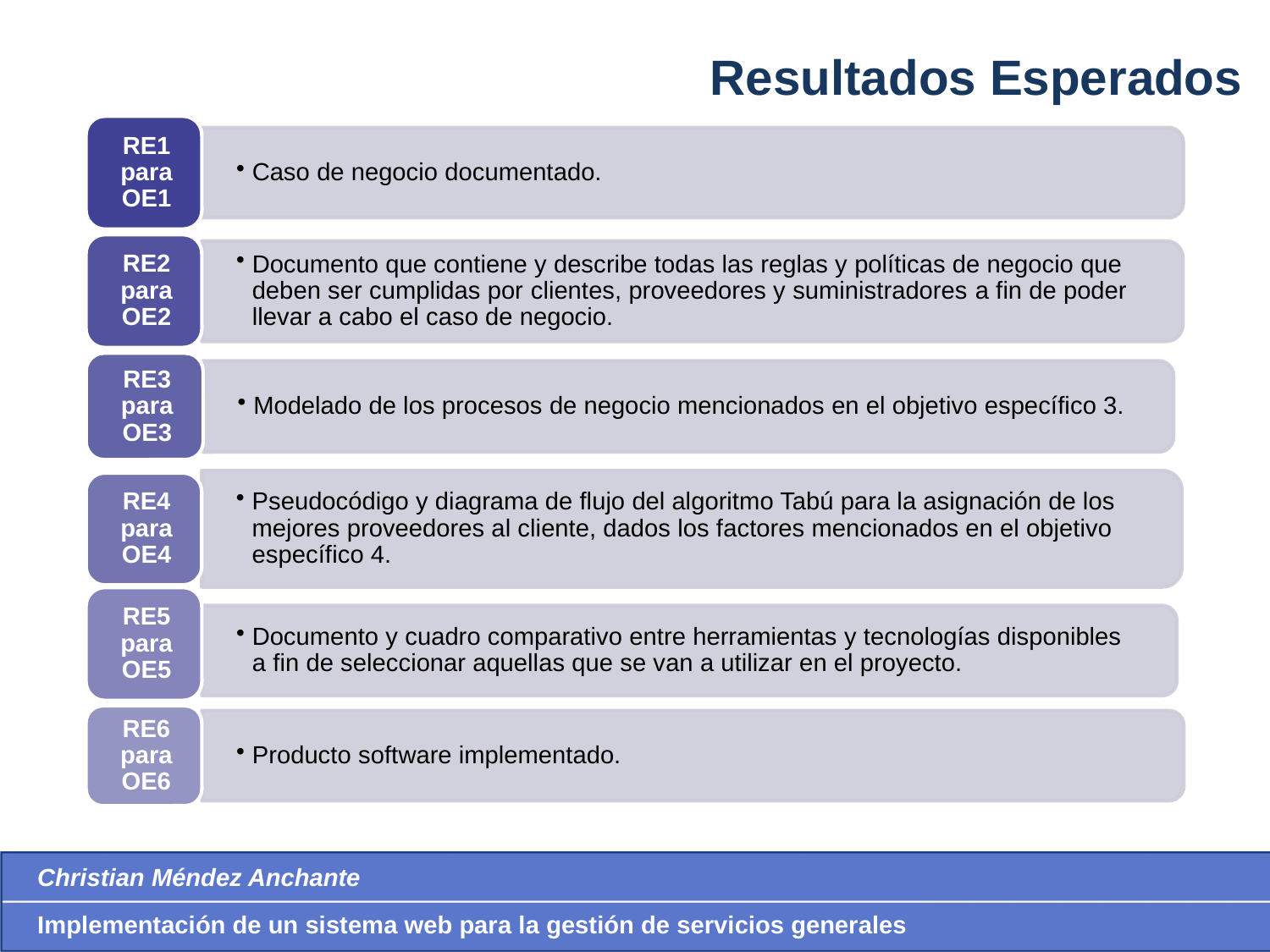

Resultados Esperados
Caso de negocio documentado.
RE1 para OE1
Documento que contiene y describe todas las reglas y políticas de negocio que deben ser cumplidas por clientes, proveedores y suministradores a fin de poder llevar a cabo el caso de negocio.
RE2 para OE2
Modelado de los procesos de negocio mencionados en el objetivo específico 3.
RE3 para OE3
Pseudocódigo y diagrama de flujo del algoritmo Tabú para la asignación de los mejores proveedores al cliente, dados los factores mencionados en el objetivo específico 4.
RE4 para OE4
Documento y cuadro comparativo entre herramientas y tecnologías disponibles a fin de seleccionar aquellas que se van a utilizar en el proyecto.
RE5 para OE5
Producto software implementado.
RE6 para OE6
Christian Méndez Anchante
Implementación de un sistema web para la gestión de servicios generales
: